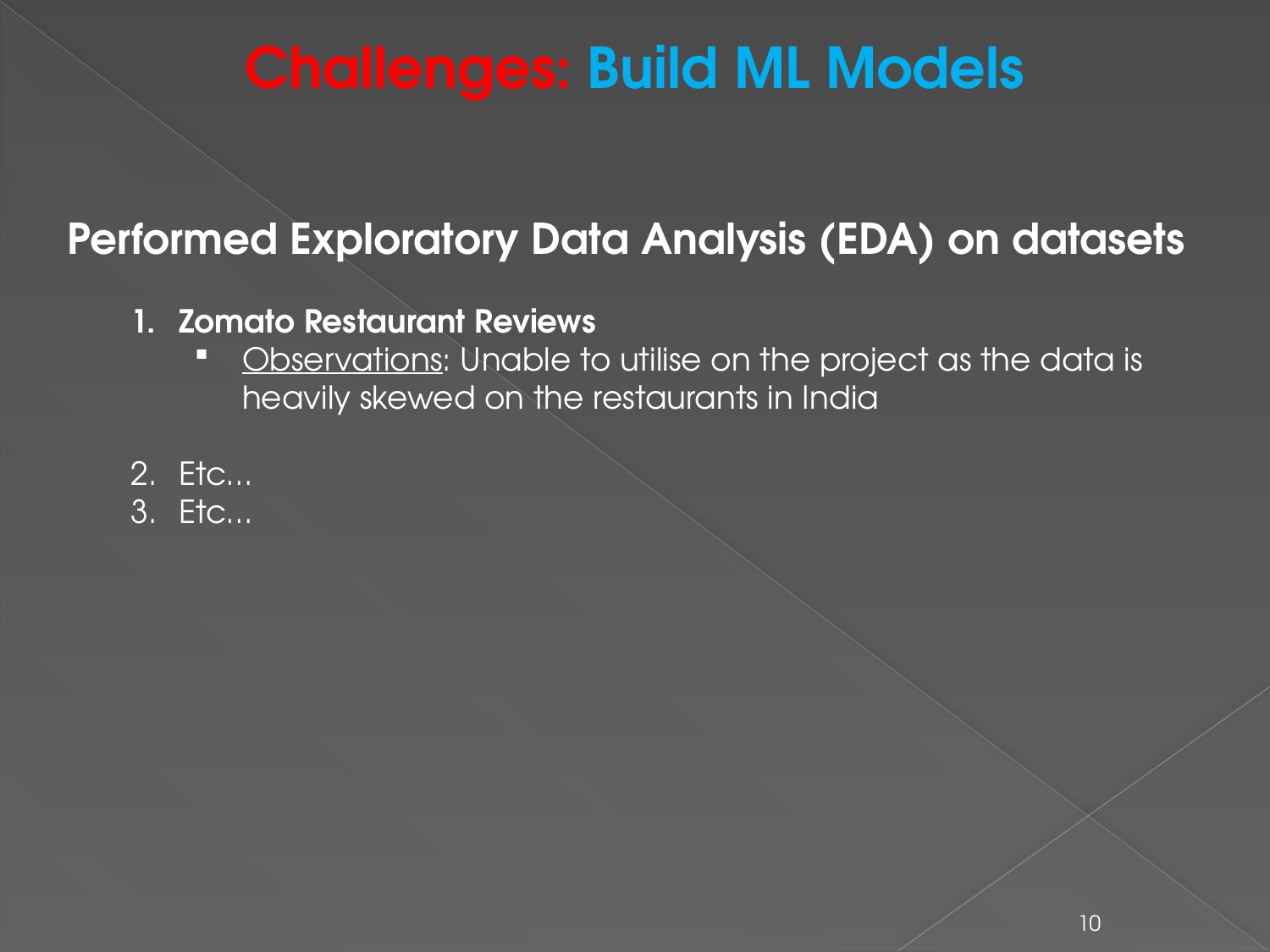

Challenges: Build ML Models
Performed Exploratory Data Analysis (EDA) on datasets

Zomato Restaurant Reviews
Observations: Unable to utilise on the project as the data is heavily skewed on the restaurants in India

Etc…
Etc…
10